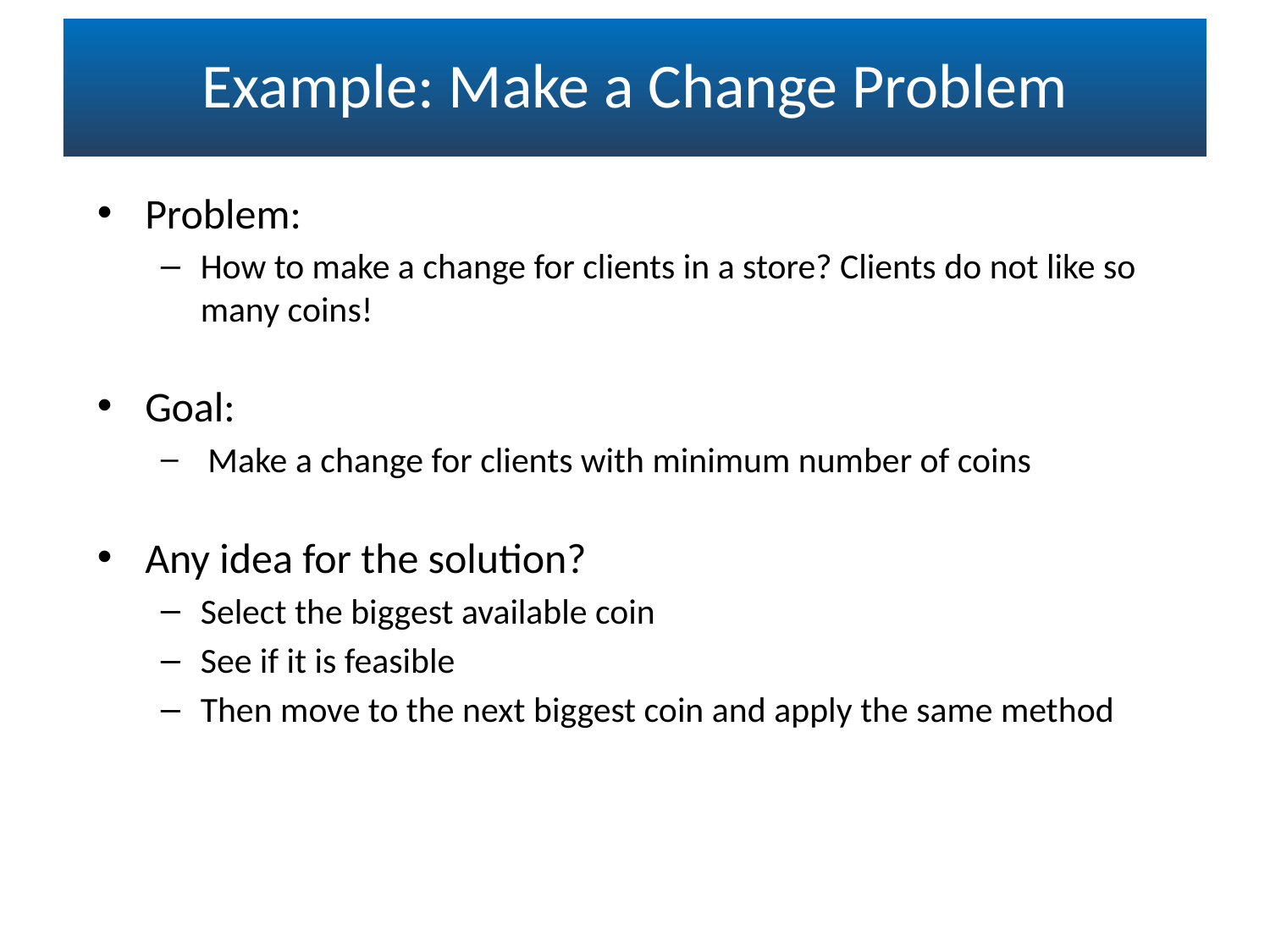

# Example: Make a Change Problem
Problem:
How to make a change for clients in a store? Clients do not like so many coins!
Goal:
 Make a change for clients with minimum number of coins
Any idea for the solution?
Select the biggest available coin
See if it is feasible
Then move to the next biggest coin and apply the same method